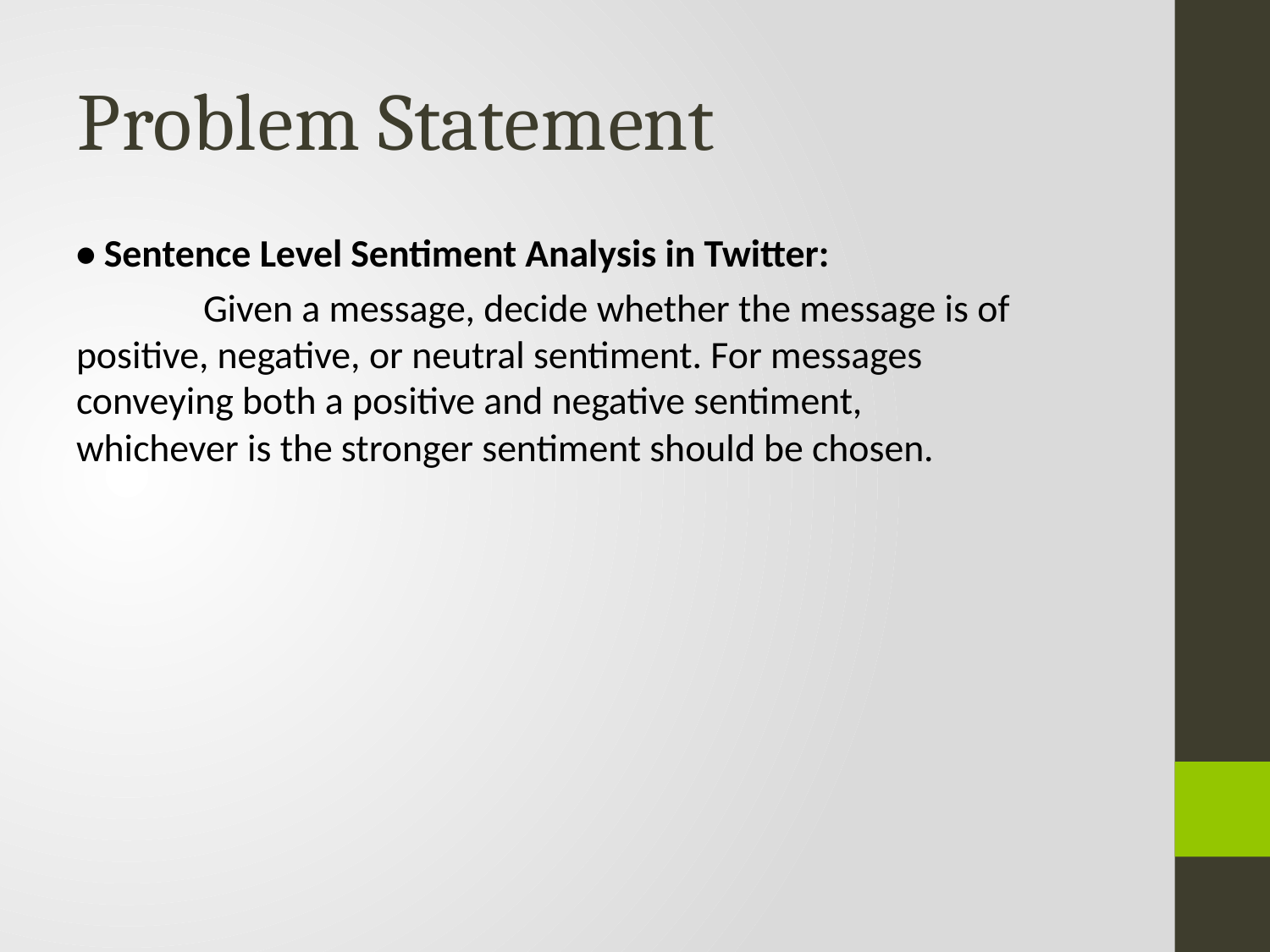

# Problem Statement
• Sentence Level Sentiment Analysis in Twitter:
	Given a message, decide whether the message is of 	positive, negative, or neutral sentiment. For messages 	conveying both a positive and negative sentiment, 	whichever is the stronger sentiment should be chosen.